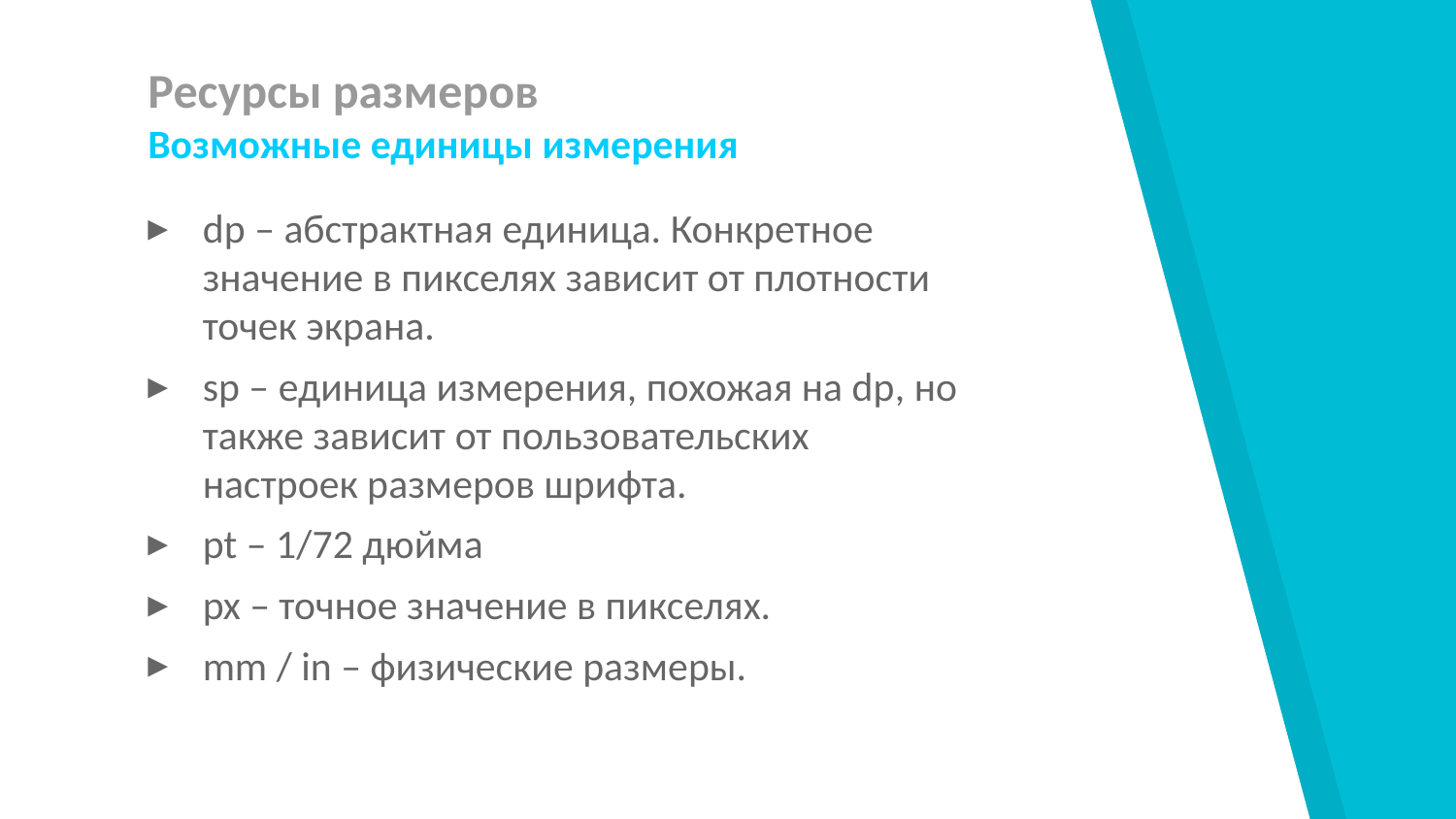

Ресурсы размеров
Возможные единицы измерения
dp – абстрактная единица. Конкретное значение в пикселях зависит от плотности точек экрана.
sp – единица измерения, похожая на dp, но также зависит от пользовательских настроек размеров шрифта.
pt – 1/72 дюйма
px – точное значение в пикселях.
mm / in – физические размеры.